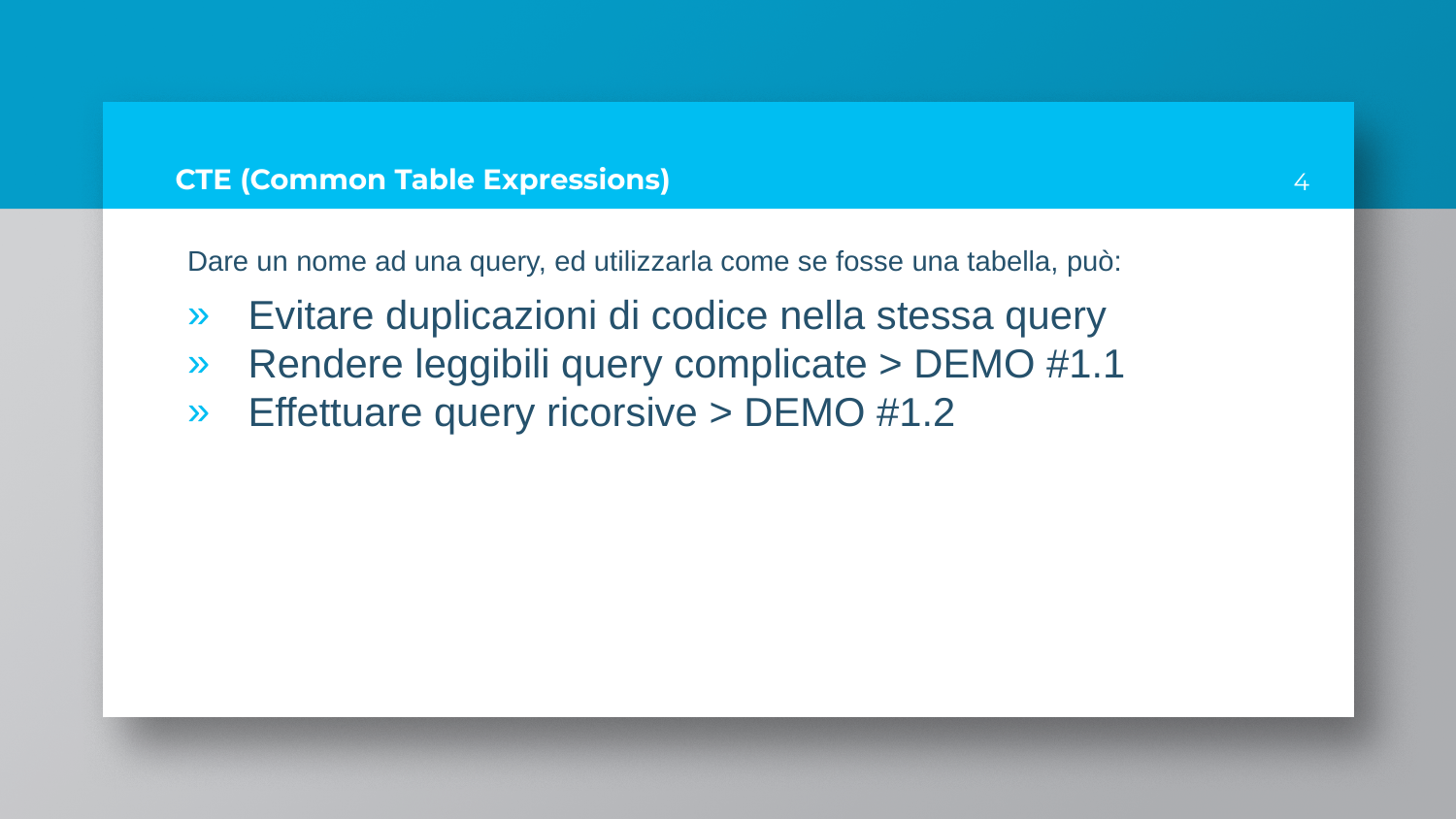

# CTE (Common Table Expressions)
4
Dare un nome ad una query, ed utilizzarla come se fosse una tabella, può:
Evitare duplicazioni di codice nella stessa query
Rendere leggibili query complicate > DEMO #1.1
Effettuare query ricorsive > DEMO #1.2